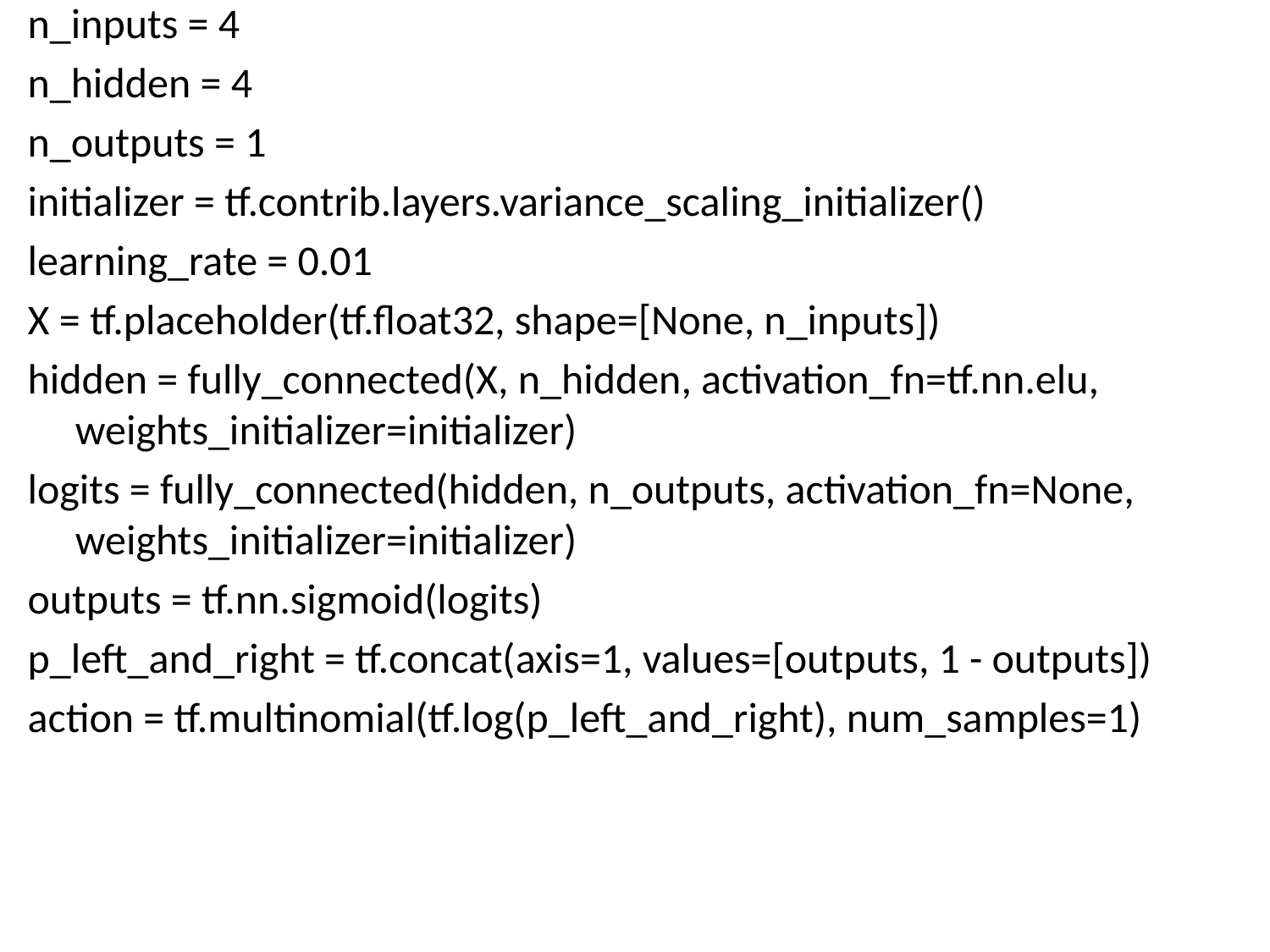

n_inputs = 4
n_hidden = 4
n_outputs = 1
initializer = tf.contrib.layers.variance_scaling_initializer()
learning_rate = 0.01
X = tf.placeholder(tf.float32, shape=[None, n_inputs])
hidden = fully_connected(X, n_hidden, activation_fn=tf.nn.elu, weights_initializer=initializer)
logits = fully_connected(hidden, n_outputs, activation_fn=None, weights_initializer=initializer)
outputs = tf.nn.sigmoid(logits)
p_left_and_right = tf.concat(axis=1, values=[outputs, 1 - outputs])
action = tf.multinomial(tf.log(p_left_and_right), num_samples=1)